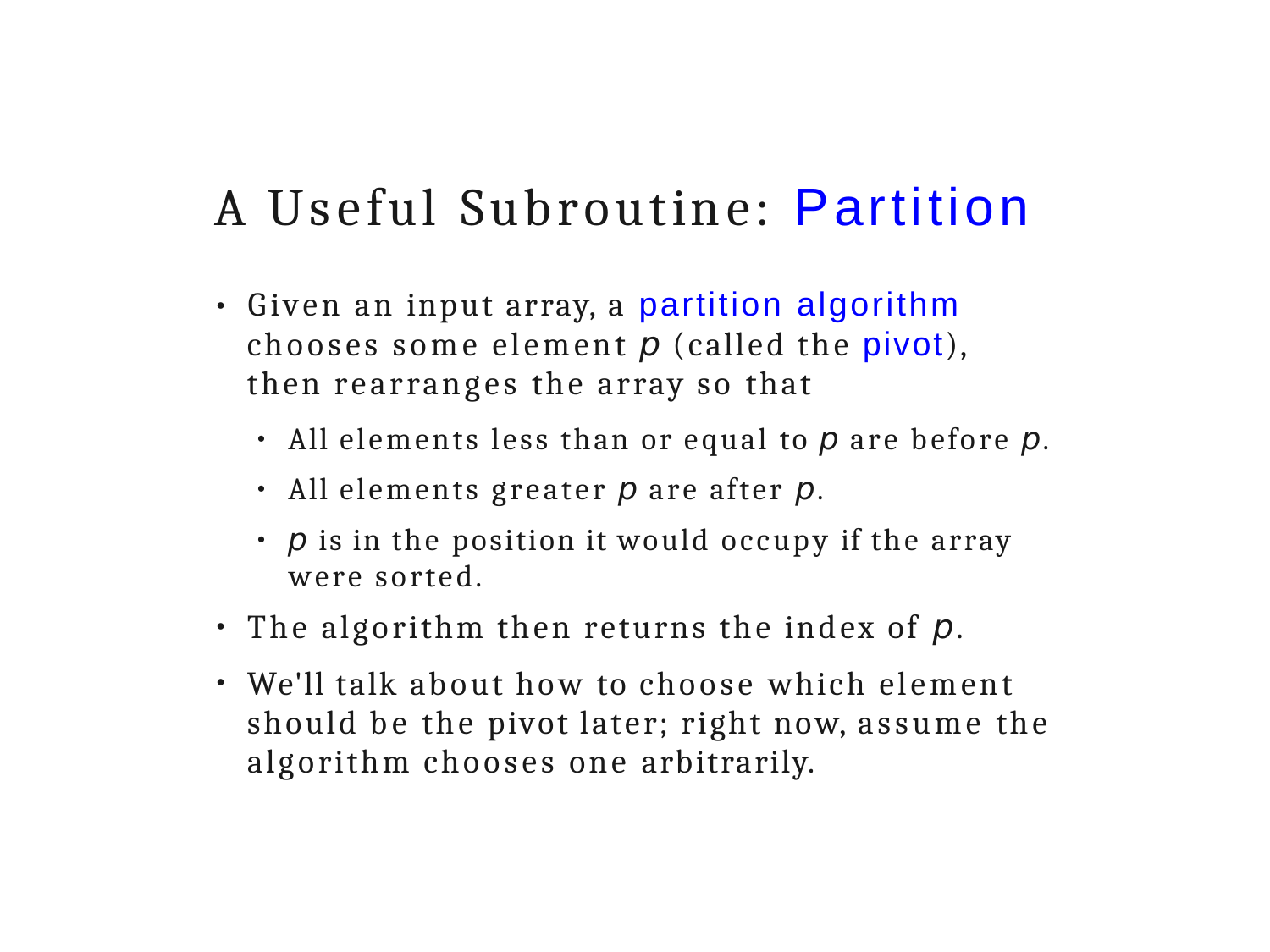

# A Useful Subroutine:	Partition
Given an input array, a partition algorithm  chooses some element p (called the pivot),  then rearranges the array so that
●
All elements less than or equal to p are before p.  All elements greater p are after p.
p is in the position it would occupy if the array  were sorted.
●
●
●
The algorithm then returns the index of p.
We'll talk about how to choose which element  should be the pivot later; right now, assume the  algorithm chooses one arbitrarily.
●
●